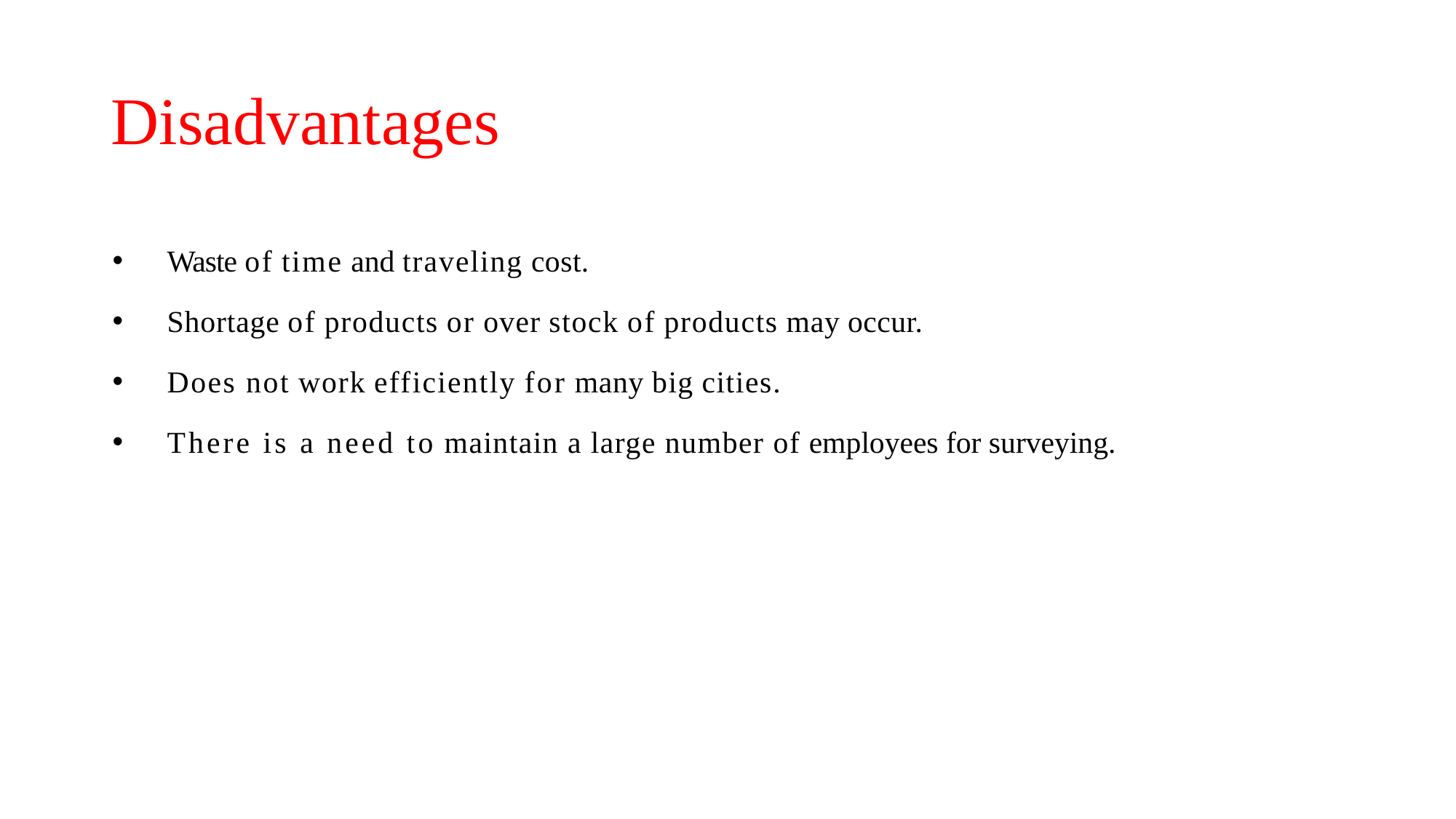

# Disadvantages
Waste of time and traveling cost.
Shortage of products or over stock of products may occur.
Does not work efficiently for many big cities.
There is a need to maintain a large number of employees for surveying.